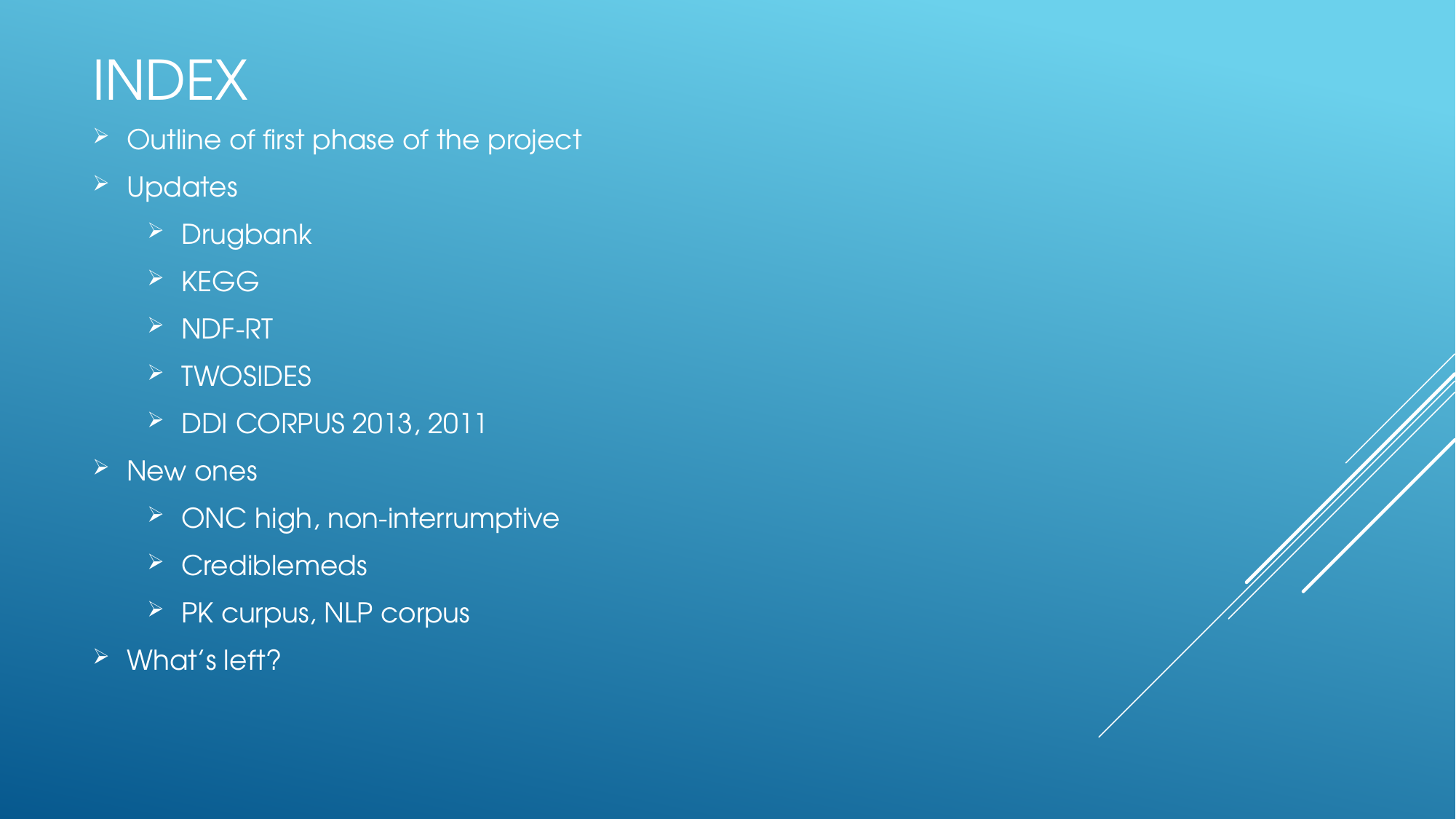

# INDEX
Outline of first phase of the project
Updates
Drugbank
KEGG
NDF-RT
TWOSIDES
DDI CORPUS 2013, 2011
New ones
ONC high, non-interrumptive
Crediblemeds
PK curpus, NLP corpus
What’s left?